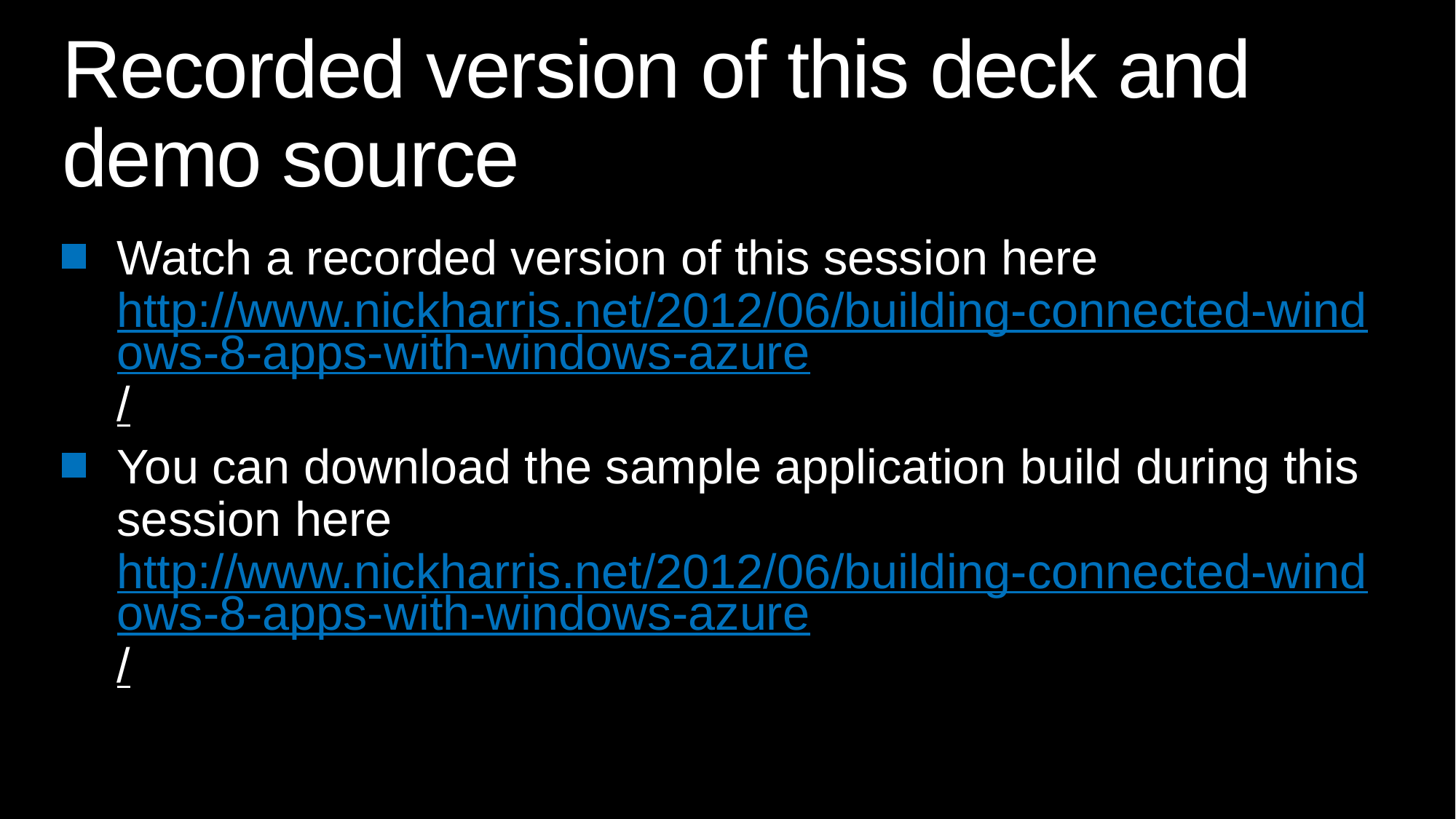

# Recorded version of this deck and demo source
Watch a recorded version of this session here http://www.nickharris.net/2012/06/building-connected-windows-8-apps-with-windows-azure/
You can download the sample application build during this session here http://www.nickharris.net/2012/06/building-connected-windows-8-apps-with-windows-azure/